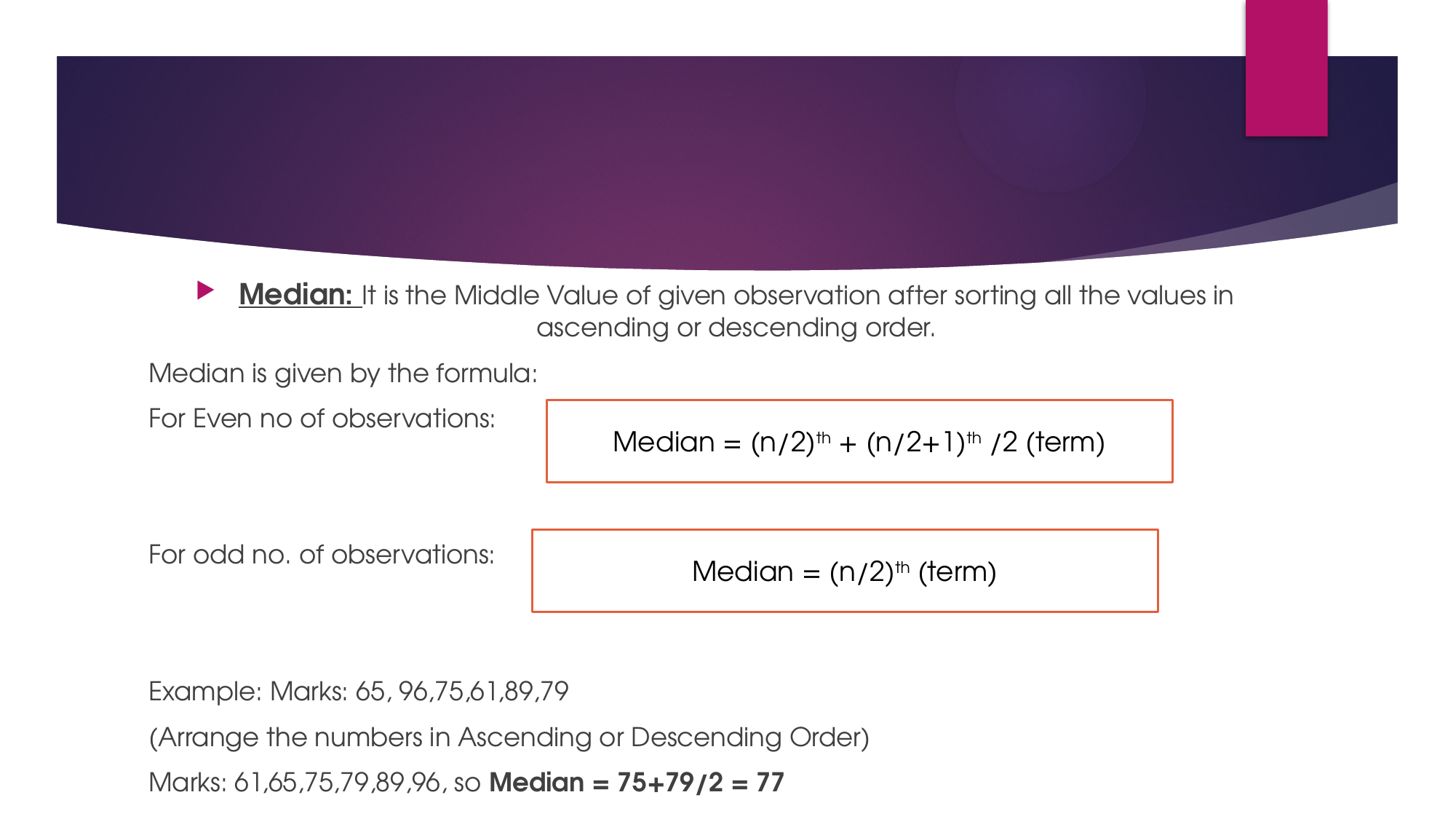

Median: It is the Middle Value of given observation after sorting all the values in ascending or descending order.
Median is given by the formula:
For Even no of observations:

For odd no. of observations:

Example: Marks: 65, 96,75,61,89,79
(Arrange the numbers in Ascending or Descending Order)
Marks: 61,65,75,79,89,96, so Median = 75+79/2 = 77

Median = (n/2)th + (n/2+1)th /2 (term)
Median = (n/2)th (term)